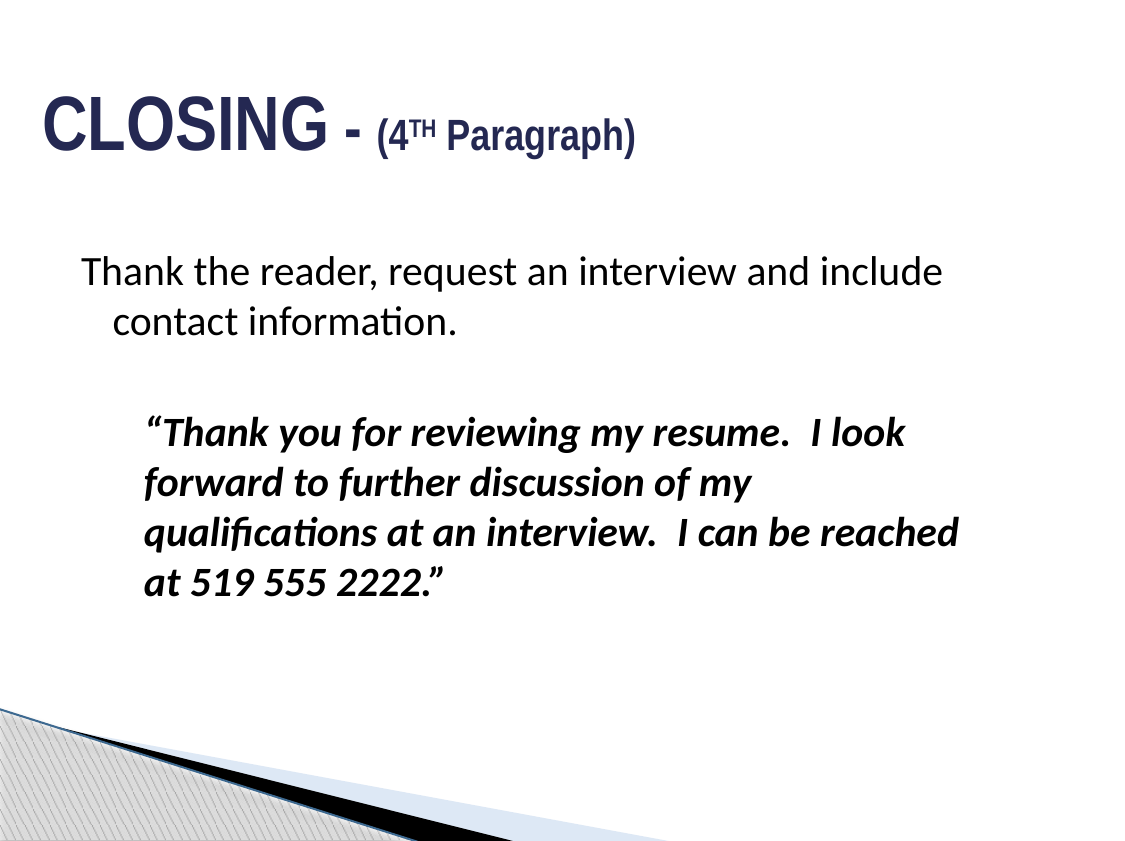

# CLOSING - (4TH Paragraph)

Thank the reader, request an interview and include contact information.

	“Thank you for reviewing my resume.  I look forward to further discussion of my qualifications at an interview.  I can be reached at 519 555 2222.”